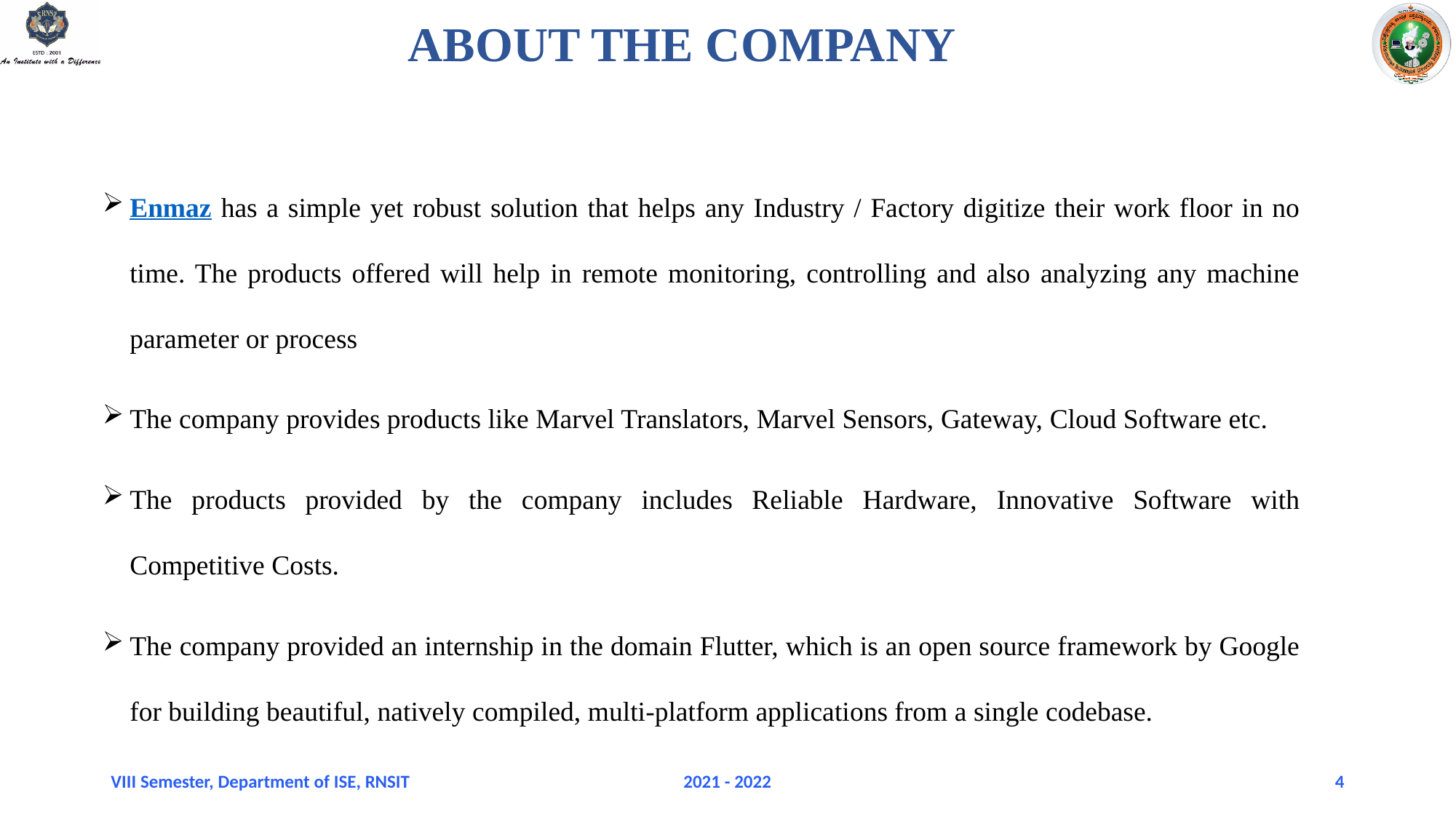

# ABOUT THE COMPANY
Enmaz has a simple yet robust solution that helps any Industry / Factory digitize their work floor in no time. The products offered will help in remote monitoring, controlling and also analyzing any machine parameter or process
The company provides products like Marvel Translators, Marvel Sensors, Gateway, Cloud Software etc.
The products provided by the company includes Reliable Hardware, Innovative Software with Competitive Costs.
The company provided an internship in the domain Flutter, which is an open source framework by Google for building beautiful, natively compiled, multi-platform applications from a single codebase.

VIII Semester, Department of ISE, RNSIT
2021 - 2022
4